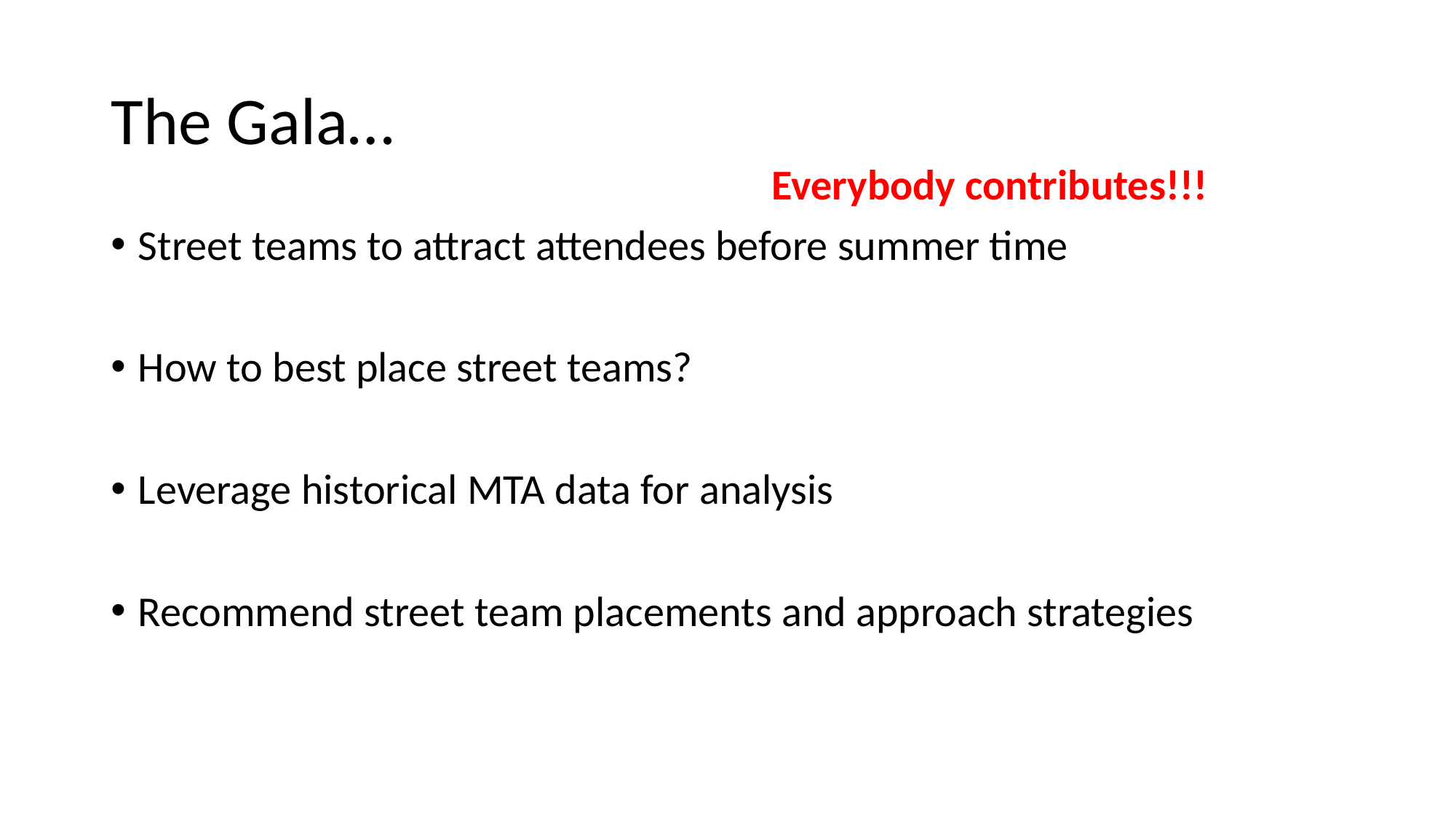

# The Gala…
Everybody contributes!!!
Street teams to attract attendees before summer time

How to best place street teams?

Leverage historical MTA data for analysis

Recommend street team placements and approach strategies